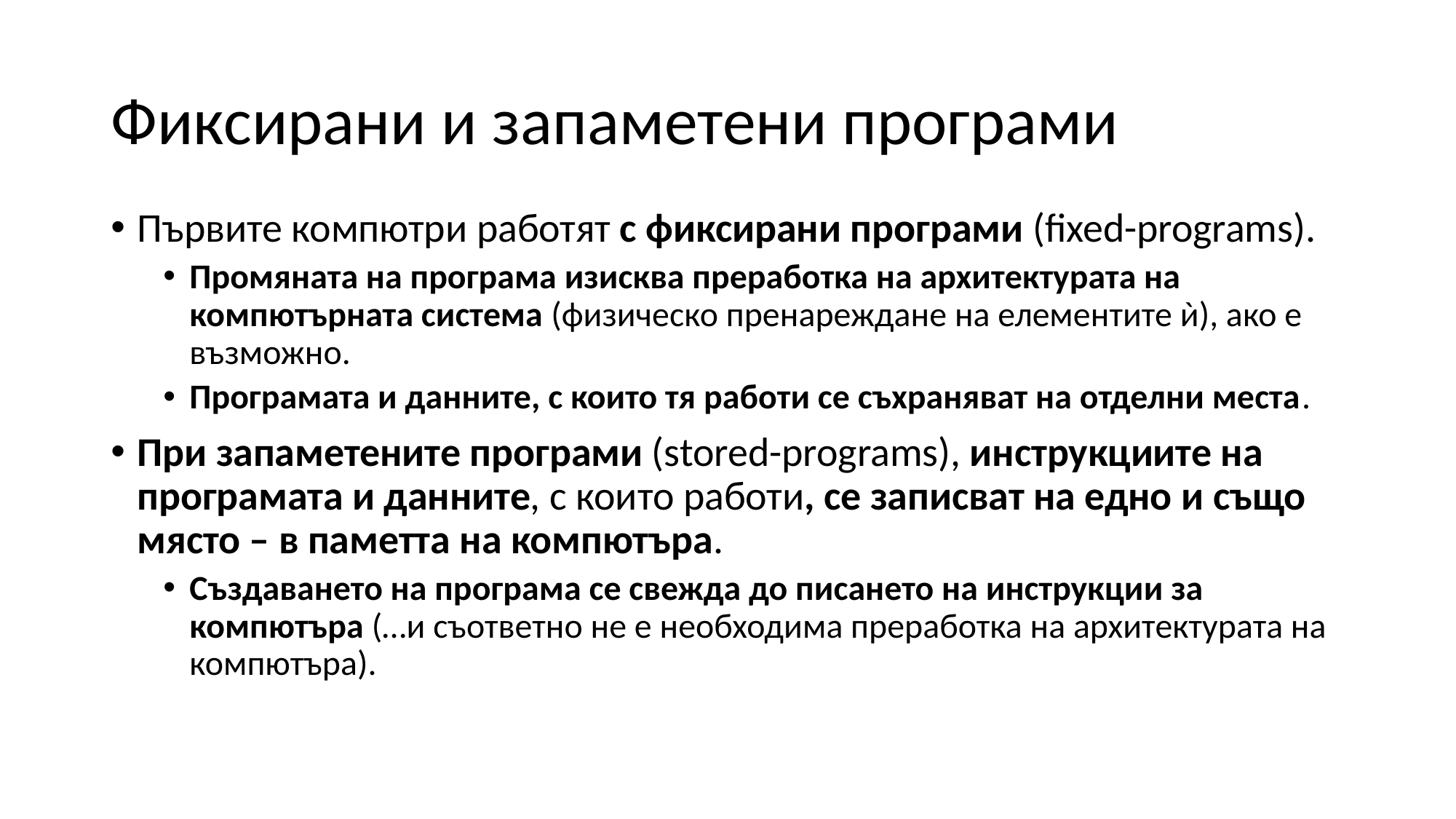

# Фиксирани и запаметени програми
Първите компютри работят с фиксирани програми (fixed-programs).
Промяната на програма изисква преработка на архитектурата на компютърната система (физическо пренареждане на елементите ѝ), ако е възможно.
Програмата и данните, с които тя работи се съхраняват на отделни места.
При запаметените програми (stored-programs), инструкциите на програмата и данните, с които работи, се записват на едно и също място – в паметта на компютъра.
Създаването на програма се свежда до писането на инструкции за компютъра (…и съответно не е необходима преработка на архитектурата на компютъра).